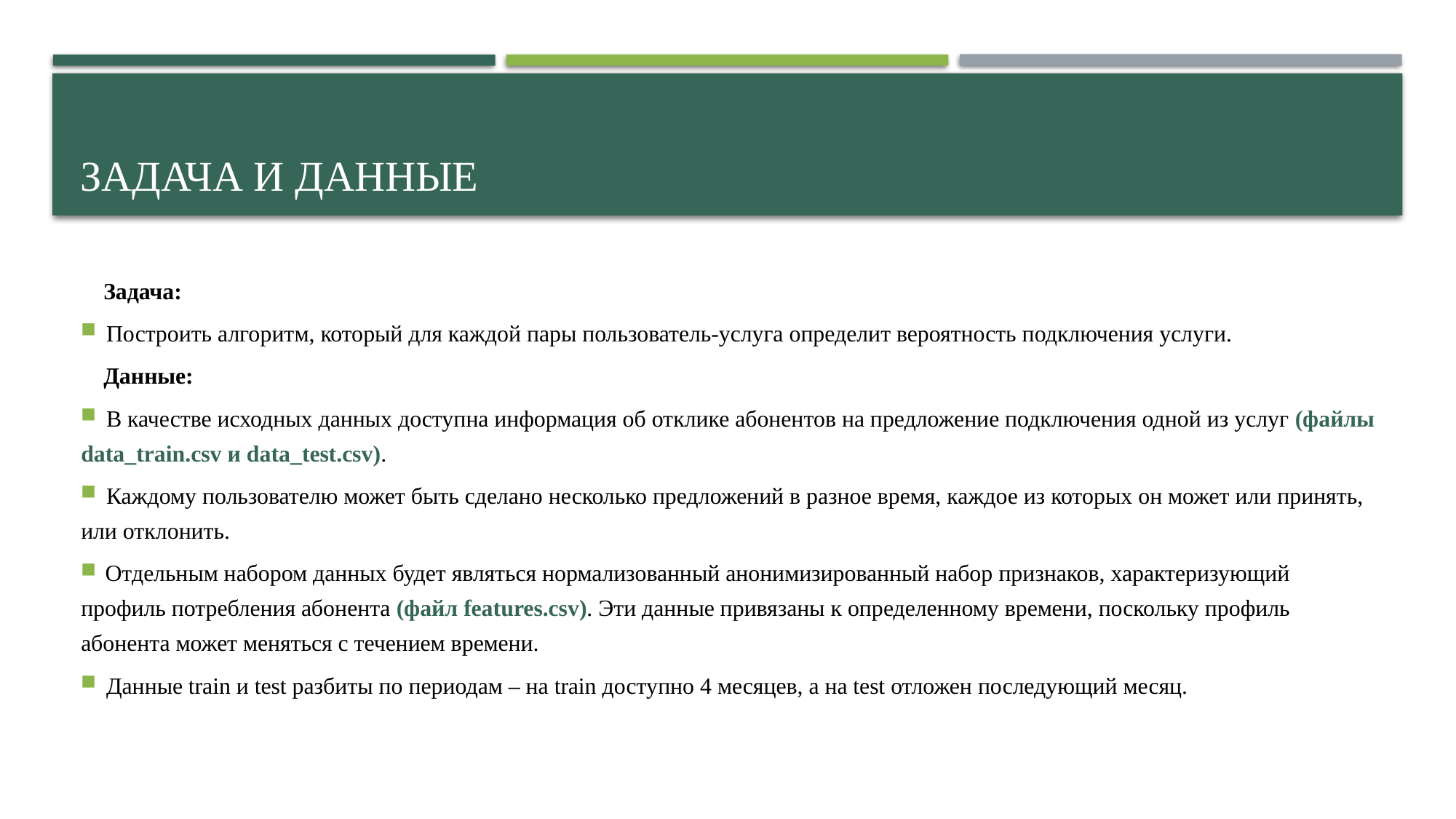

# Задача и Данные
    Задача:
  Построить алгоритм, который для каждой пары пользователь-услуга определит вероятность подключения услуги.
    Данные:
  В качестве исходных данных доступна информация об отклике абонентов на предложение подключения одной из услуг (файлы data_train.csv и data_test.csv).
  Каждому пользователю может быть сделано несколько предложений в разное время, каждое из которых он может или принять, или отклонить.
  Отдельным набором данных будет являться нормализованный анонимизированный набор признаков, характеризующий профиль потребления абонента (файл features.csv). Эти данные привязаны к определенному времени, поскольку профиль абонента может меняться с течением времени.
  Данные train и test разбиты по периодам – на train доступно 4 месяцев, а на test отложен последующий месяц.